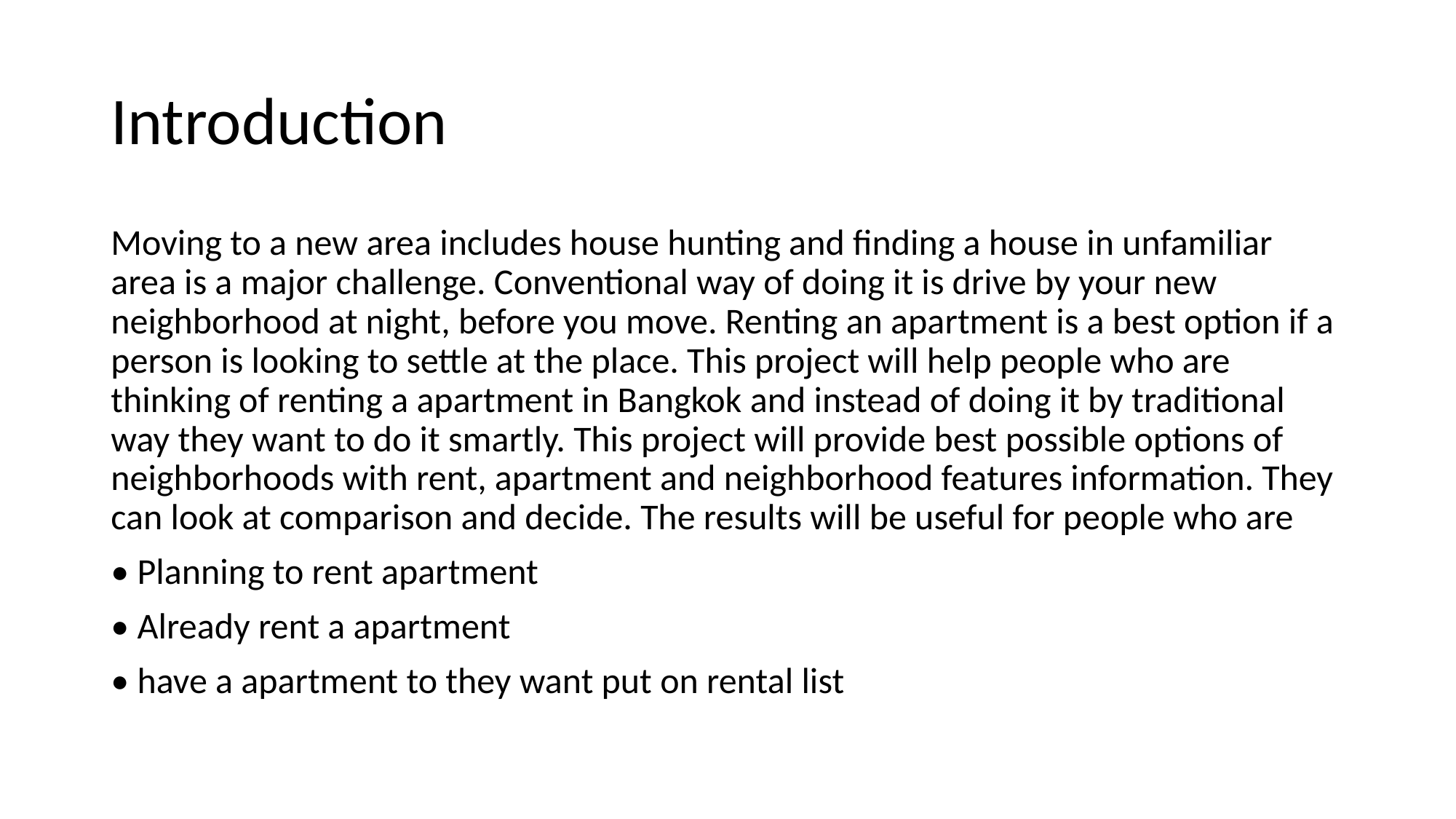

# Introduction
Moving to a new area includes house hunting and ﬁnding a house in unfamiliar area is a major challenge. Conventional way of doing it is drive by your new neighborhood at night, before you move. Renting an apartment is a best option if a person is looking to settle at the place. This project will help people who are thinking of renting a apartment in Bangkok and instead of doing it by traditional way they want to do it smartly. This project will provide best possible options of neighborhoods with rent, apartment and neighborhood features information. They can look at comparison and decide. The results will be useful for people who are
• Planning to rent apartment
• Already rent a apartment
• have a apartment to they want put on rental list